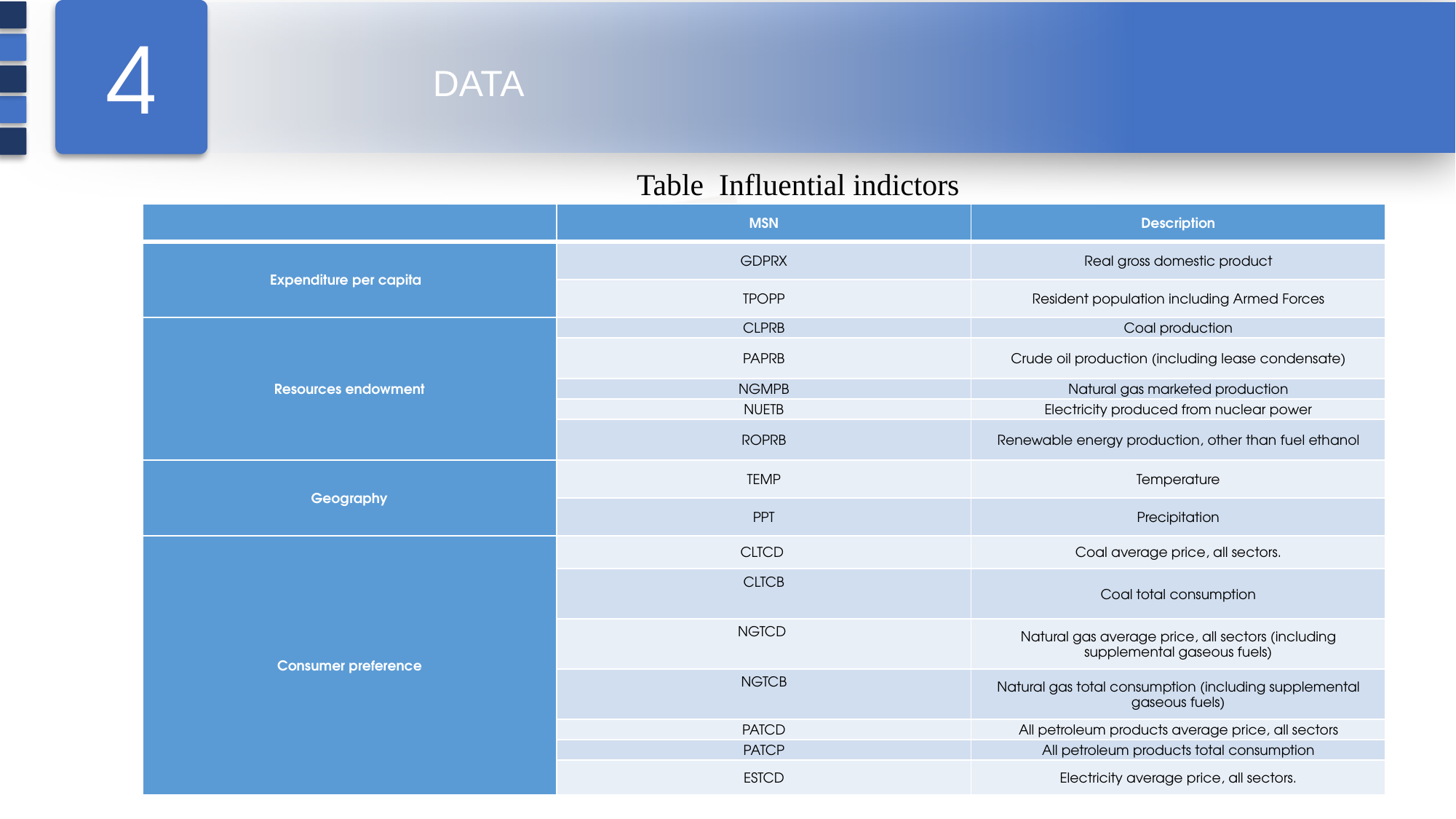

4

DATA
Table  Influential indictors
|  | MSN | Description |
| --- | --- | --- |
| Expenditure per capita | GDPRX | Real gross domestic product |
|  | TPOPP | Resident population including Armed Forces |
| Resources endowment | CLPRB | Coal production |
|  | PAPRB | Crude oil production (including lease condensate) |
|  | NGMPB | Natural gas marketed production |
|  | NUETB | Electricity produced from nuclear power |
|  | ROPRB | Renewable energy production, other than fuel ethanol |
| Geography | TEMP | Temperature |
|  | PPT | Precipitation |
| Consumer preference | CLTCD | Coal average price, all sectors. |
|  | CLTCB | Coal total consumption |
|  | NGTCD | Natural gas average price, all sectors (including supplemental gaseous fuels) |
|  | NGTCB | Natural gas total consumption (including supplemental gaseous fuels) |
|  | PATCD | All petroleum products average price, all sectors |
|  | PATCP | All petroleum products total consumption |
|  | ESTCD | Electricity average price, all sectors. |